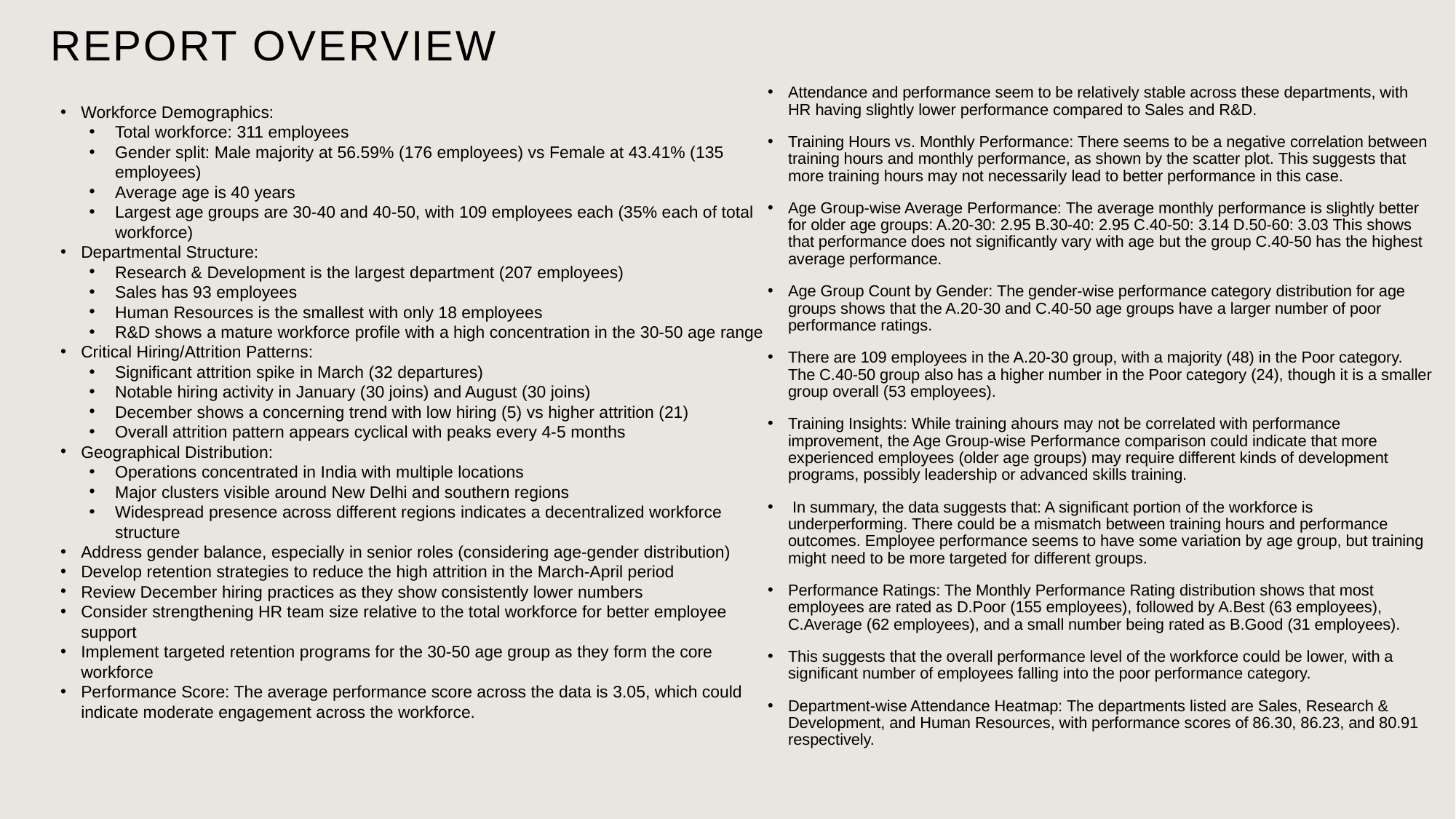

# REPORT Overview
Attendance and performance seem to be relatively stable across these departments, with HR having slightly lower performance compared to Sales and R&D.
Training Hours vs. Monthly Performance: There seems to be a negative correlation between training hours and monthly performance, as shown by the scatter plot. This suggests that more training hours may not necessarily lead to better performance in this case.
Age Group-wise Average Performance: The average monthly performance is slightly better for older age groups: A.20-30: 2.95 B.30-40: 2.95 C.40-50: 3.14 D.50-60: 3.03 This shows that performance does not significantly vary with age but the group C.40-50 has the highest average performance.
Age Group Count by Gender: The gender-wise performance category distribution for age groups shows that the A.20-30 and C.40-50 age groups have a larger number of poor performance ratings.
There are 109 employees in the A.20-30 group, with a majority (48) in the Poor category. The C.40-50 group also has a higher number in the Poor category (24), though it is a smaller group overall (53 employees).
Training Insights: While training ahours may not be correlated with performance improvement, the Age Group-wise Performance comparison could indicate that more experienced employees (older age groups) may require different kinds of development programs, possibly leadership or advanced skills training.
 In summary, the data suggests that: A significant portion of the workforce is underperforming. There could be a mismatch between training hours and performance outcomes. Employee performance seems to have some variation by age group, but training might need to be more targeted for different groups.
Performance Ratings: The Monthly Performance Rating distribution shows that most employees are rated as D.Poor (155 employees), followed by A.Best (63 employees), C.Average (62 employees), and a small number being rated as B.Good (31 employees).
This suggests that the overall performance level of the workforce could be lower, with a significant number of employees falling into the poor performance category.
Department-wise Attendance Heatmap: The departments listed are Sales, Research & Development, and Human Resources, with performance scores of 86.30, 86.23, and 80.91 respectively.
Workforce Demographics:
Total workforce: 311 employees
Gender split: Male majority at 56.59% (176 employees) vs Female at 43.41% (135 employees)
Average age is 40 years
Largest age groups are 30-40 and 40-50, with 109 employees each (35% each of total workforce)
Departmental Structure:
Research & Development is the largest department (207 employees)
Sales has 93 employees
Human Resources is the smallest with only 18 employees
R&D shows a mature workforce profile with a high concentration in the 30-50 age range
Critical Hiring/Attrition Patterns:
Significant attrition spike in March (32 departures)
Notable hiring activity in January (30 joins) and August (30 joins)
December shows a concerning trend with low hiring (5) vs higher attrition (21)
Overall attrition pattern appears cyclical with peaks every 4-5 months
Geographical Distribution:
Operations concentrated in India with multiple locations
Major clusters visible around New Delhi and southern regions
Widespread presence across different regions indicates a decentralized workforce structure
Address gender balance, especially in senior roles (considering age-gender distribution)
Develop retention strategies to reduce the high attrition in the March-April period
Review December hiring practices as they show consistently lower numbers
Consider strengthening HR team size relative to the total workforce for better employee support
Implement targeted retention programs for the 30-50 age group as they form the core workforce
Performance Score: The average performance score across the data is 3.05, which could indicate moderate engagement across the workforce.